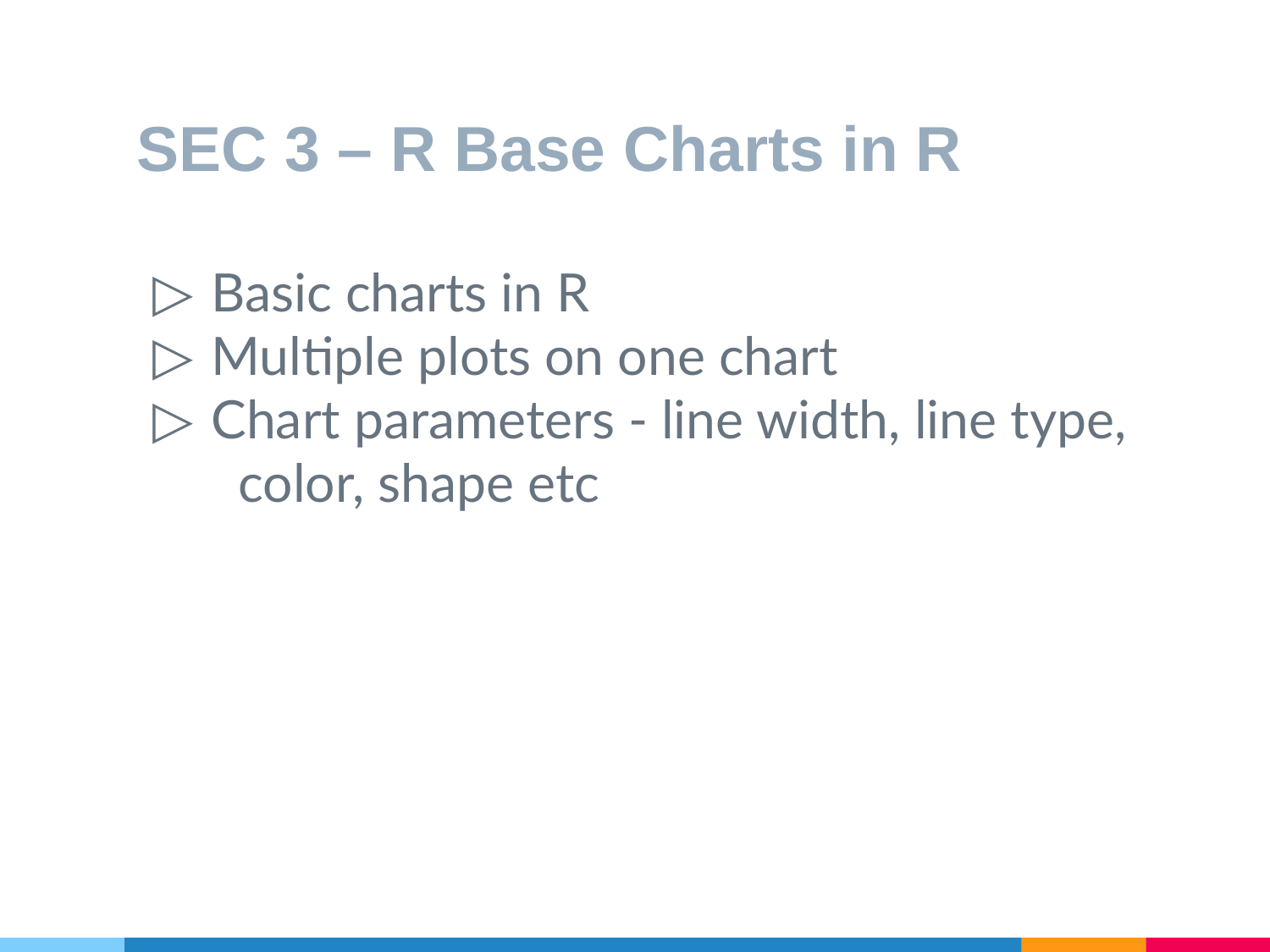

# SEC 3 – R Base Charts in R
 Basic charts in R
 Multiple plots on one chart
 Chart parameters - line width, line type,    color, shape etc